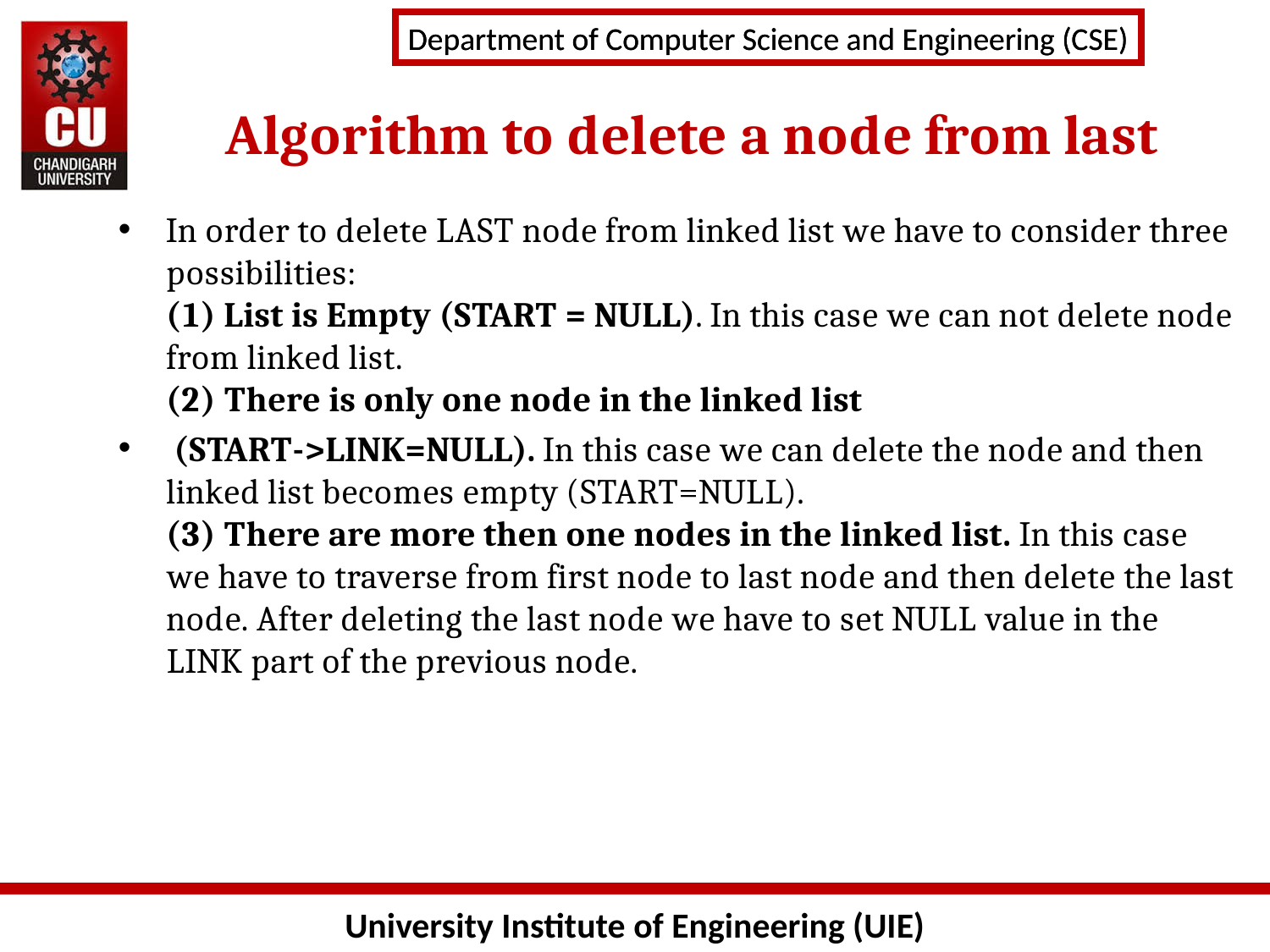

Algorithm to delete a node from last
In order to delete LAST node from linked list we have to consider three possibilities: 
(1) List is Empty (START = NULL). In this case we can not delete node from linked list. 
(2) There is only one node in the linked list
 (START->LINK=NULL). In this case we can delete the node and then linked list becomes empty (START=NULL). 
(3) There are more then one nodes in the linked list. In this case we have to traverse from first node to last node and then delete the last node. After deleting the last node we have to set NULL value in the LINK part of the previous node.